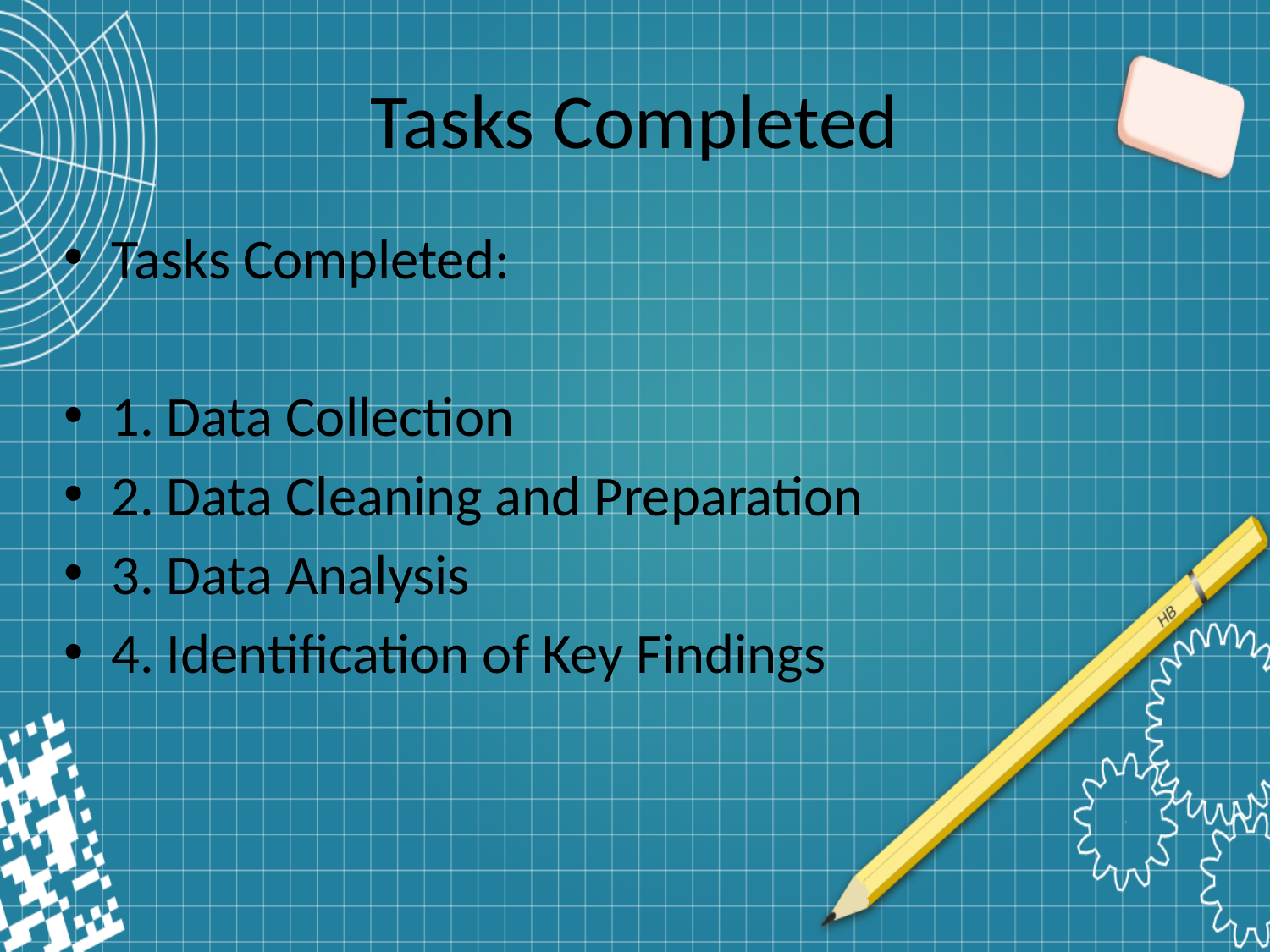

# Tasks Completed
Tasks Completed:

1. Data Collection
2. Data Cleaning and Preparation
3. Data Analysis
4. Identification of Key Findings